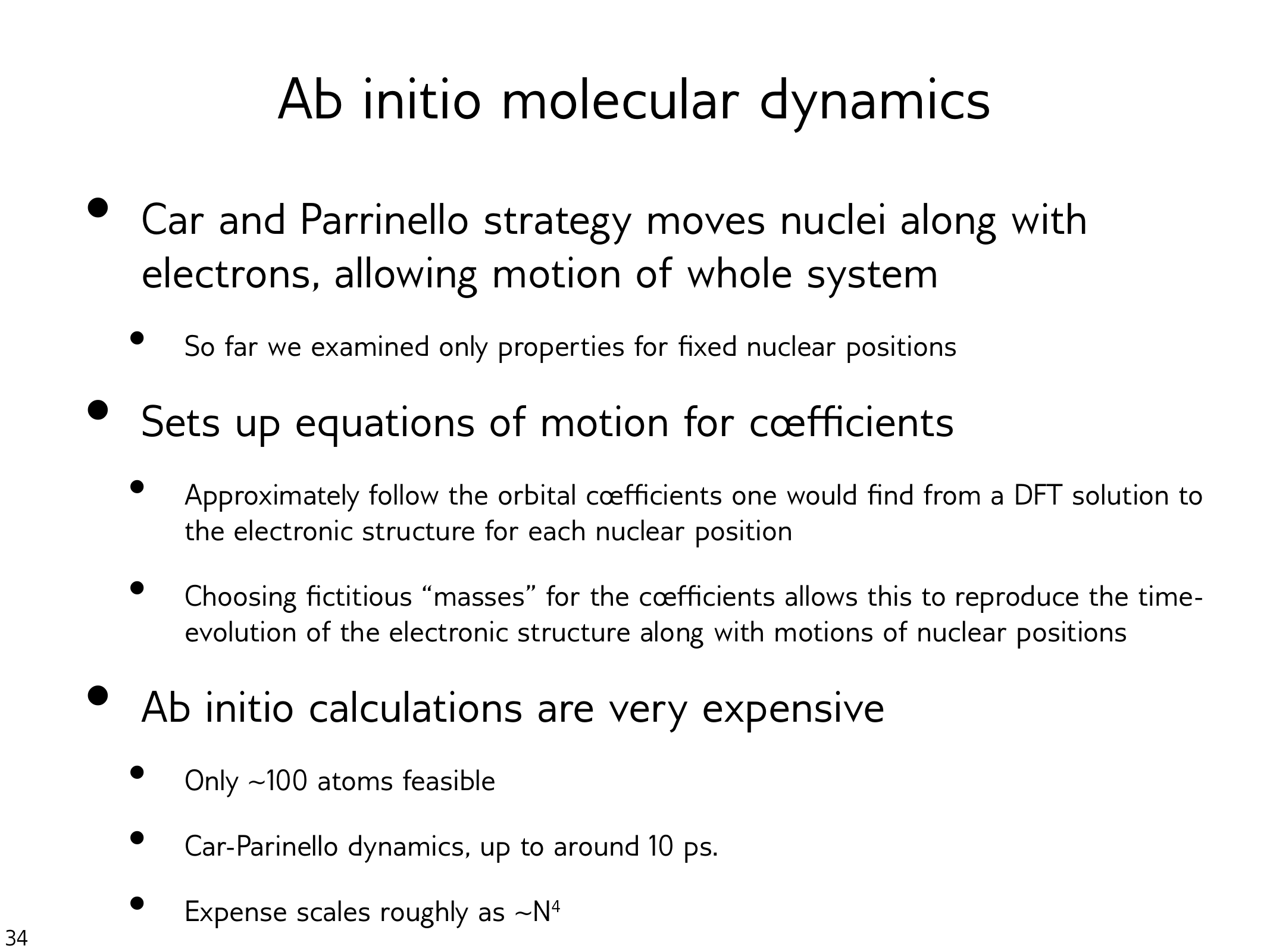

# Ab initio molecular dynamics
Car and Parrinello strategy moves nuclei along with electrons, allowing motion of whole system
So far we examined only properties for fixed nuclear positions
Sets up equations of motion for coefficients
Approximately follow the orbital coefficients one would find from a DFT solution to the electronic structure for each nuclear position
Choosing fictitious “masses” for the coefficients allows this to reproduce the time-evolution of the electronic structure along with motions of nuclear positions
Ab initio calculations are very expensive
Only ~100 atoms feasible
Car-Parinello dynamics, up to around 10 ps.
Expense scales roughly as ~N4
34